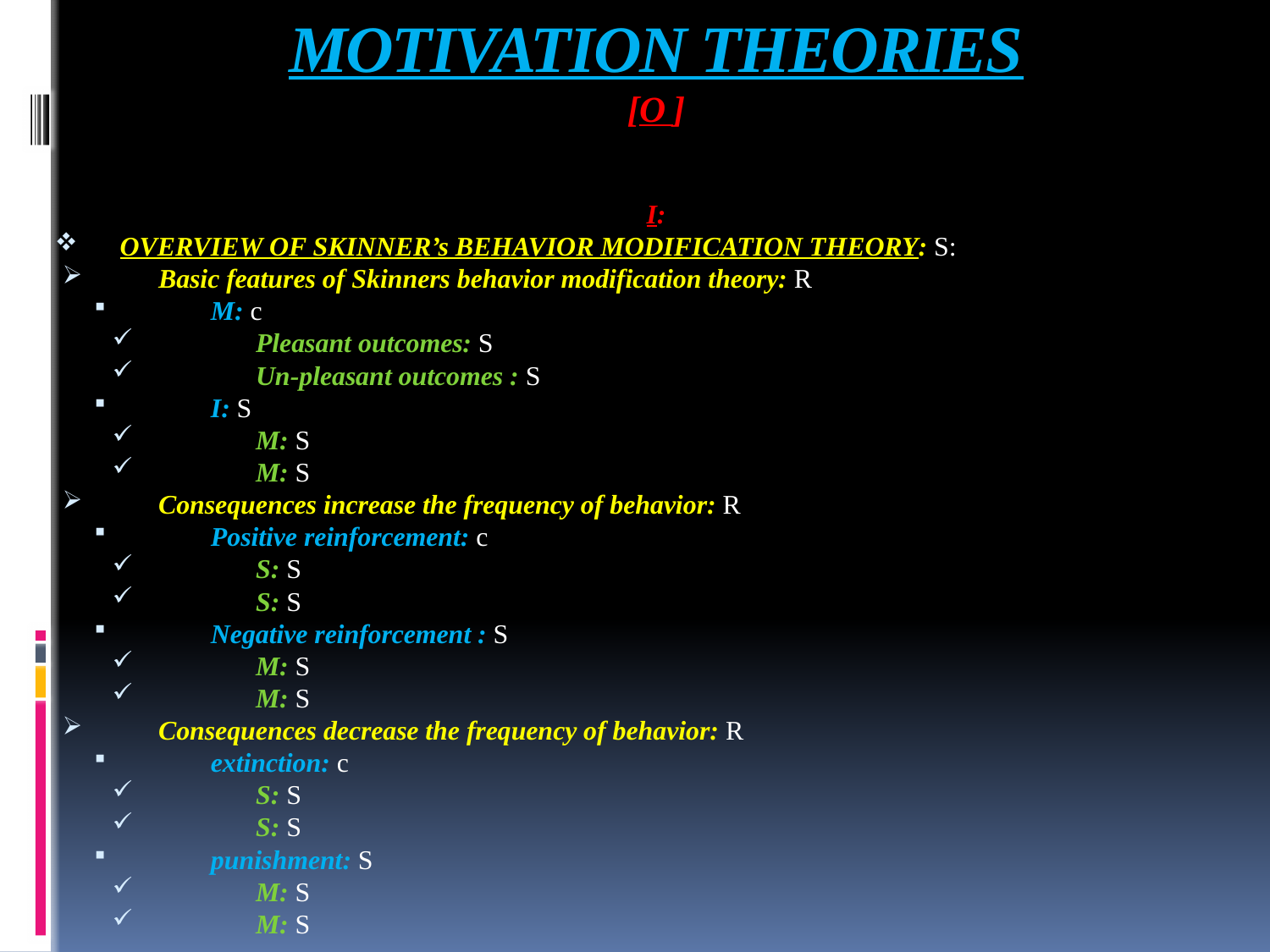

# MOTIVATION THEORIES [O ]
I:
OVERVIEW OF SKINNER’s BEHAVIOR MODIFICATION THEORY: S:
Basic features of Skinners behavior modification theory: R
M: c
Pleasant outcomes: S
Un-pleasant outcomes : S
I: S
M: S
M: S
Consequences increase the frequency of behavior: R
Positive reinforcement: c
S: S
S: S
Negative reinforcement : S
M: S
M: S
Consequences decrease the frequency of behavior: R
extinction: c
S: S
S: S
punishment: S
M: S
M: S